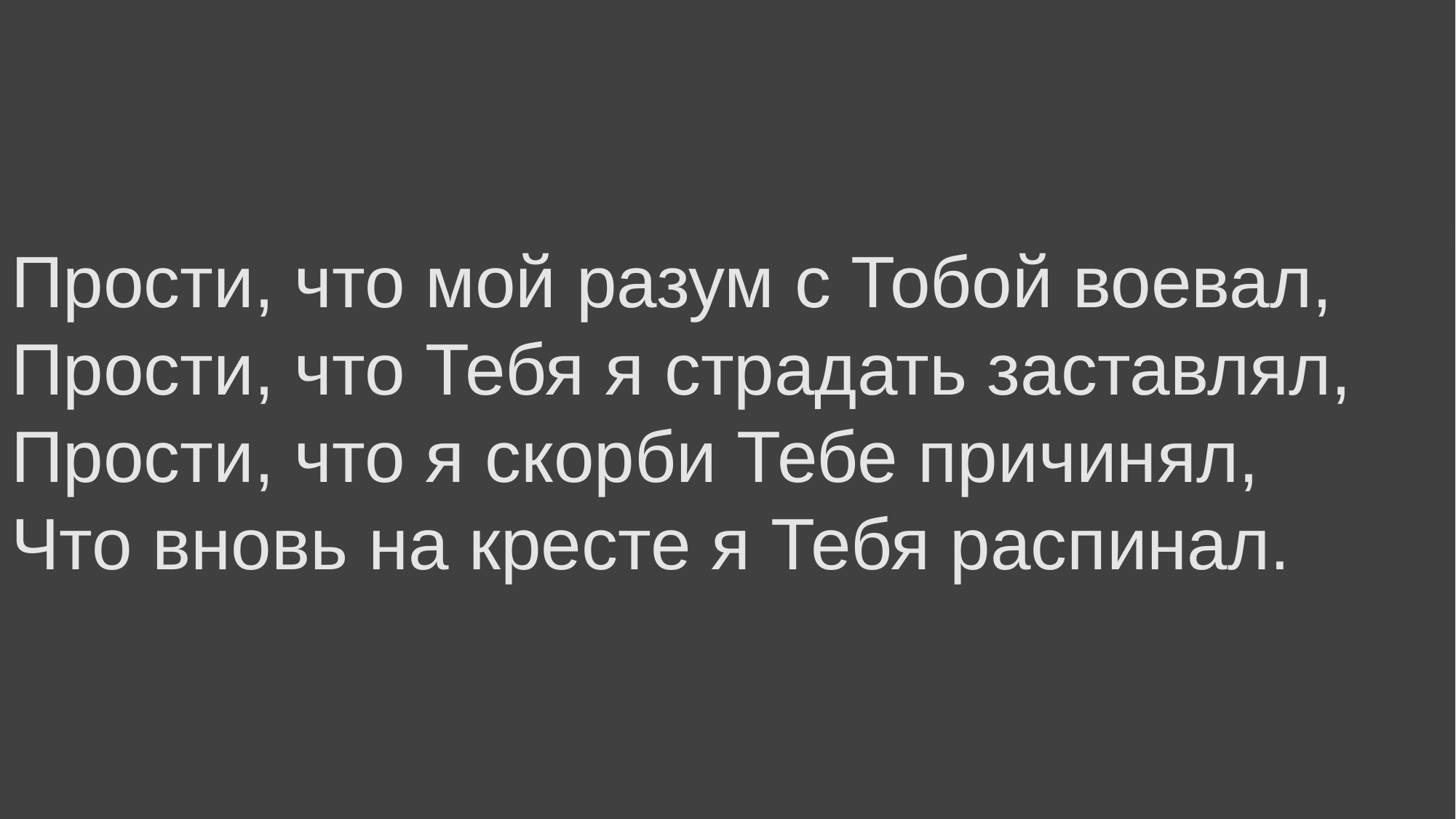

Прости, что мой разум с Тобой воевал,
Прости, что Тебя я страдать заставлял,
Прости, что я скорби Тебе причинял,
Что вновь на кресте я Тебя распинал.